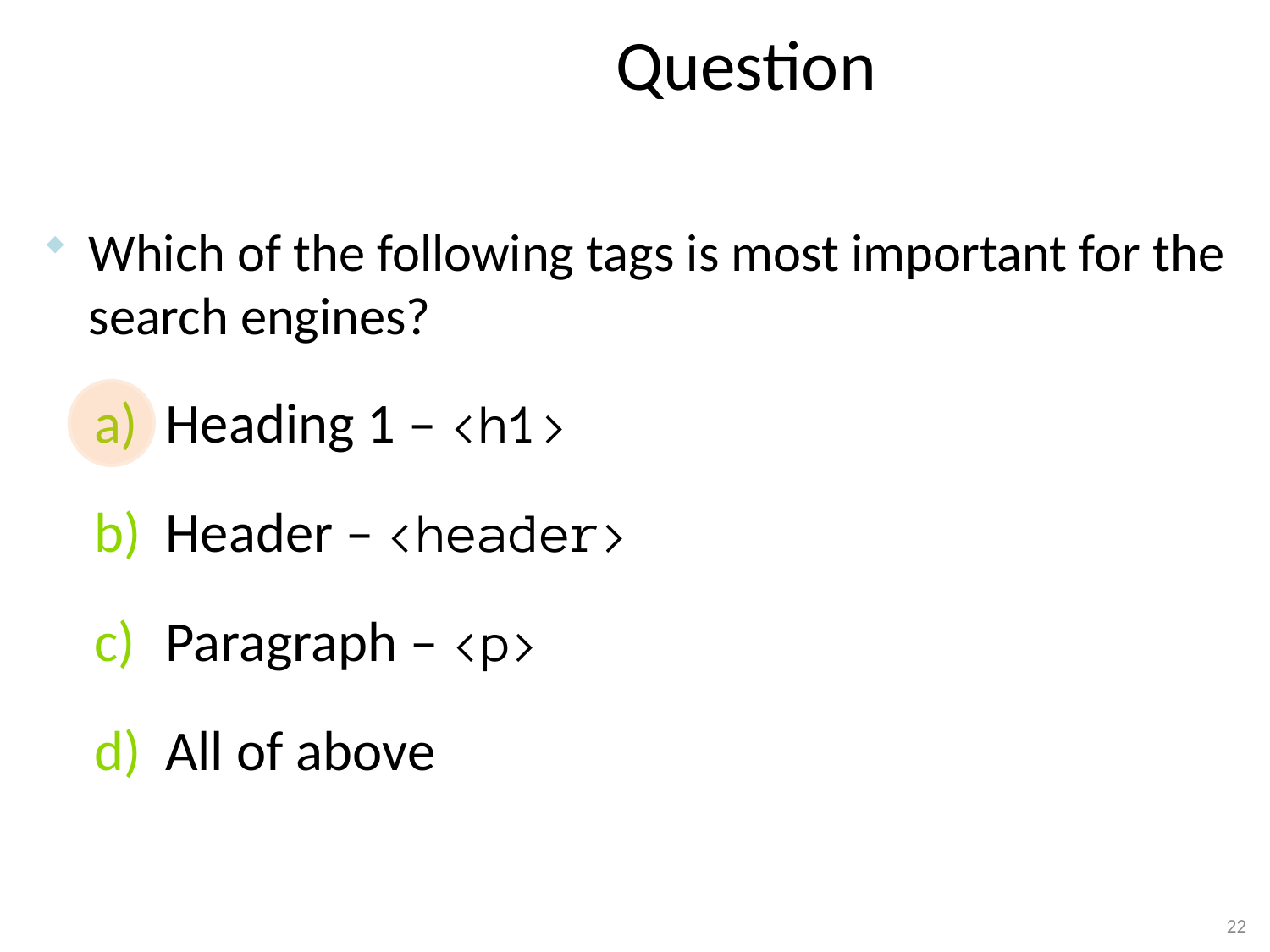

# Question
Which of the following tags is most important for the search engines?
Heading 1 – <h1>
Header – <header>
Paragraph – <p>
All of above

22